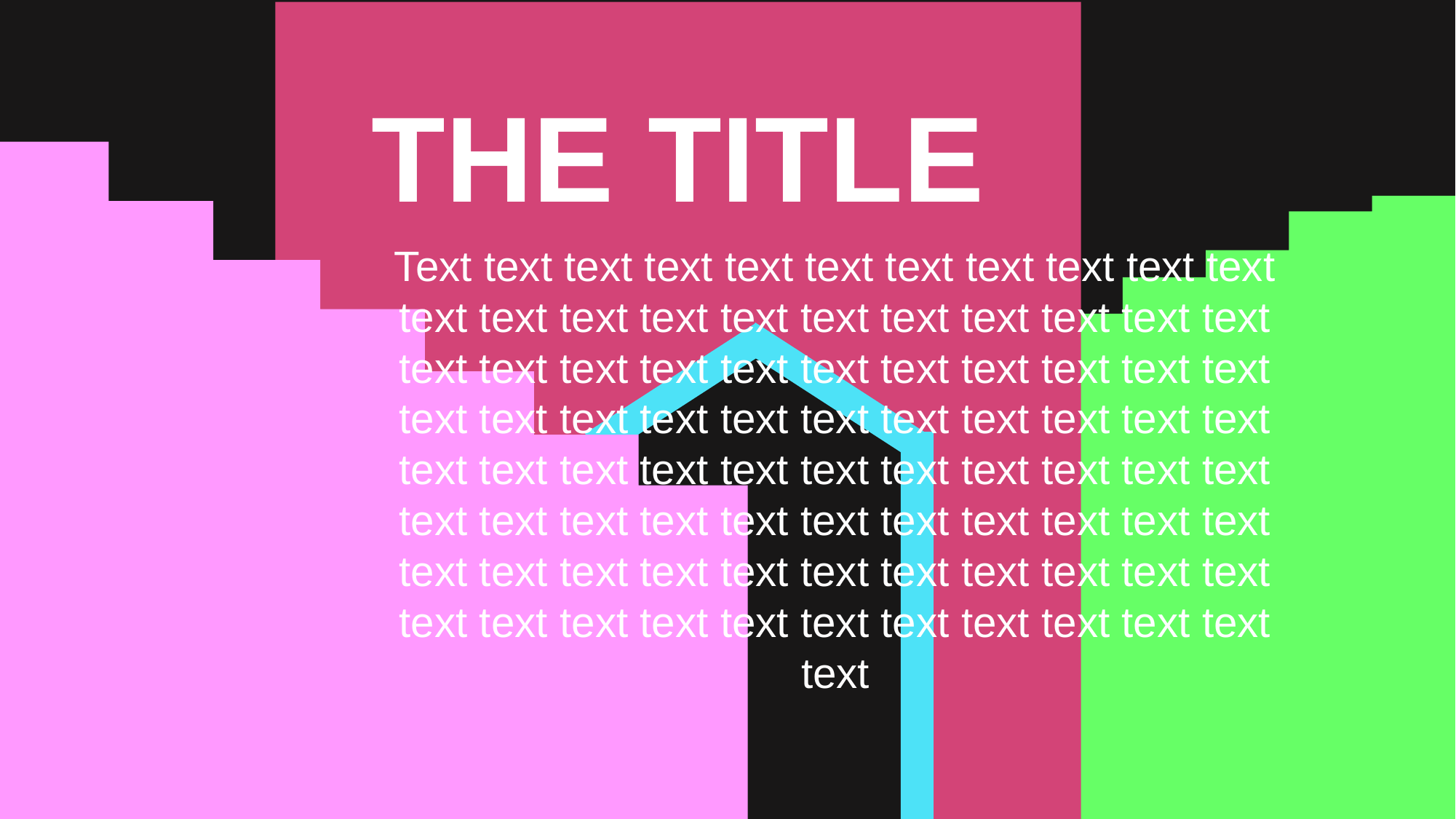

THE TITLE

Text text text text text text text text text text text text text text text text text text text text text text text text text text text text text text text text text text text text text text text text text text text text text text text text text text text text text text text text text text text text text text text text text text text text text text text text text text text text text text text text text text text text text text text text text